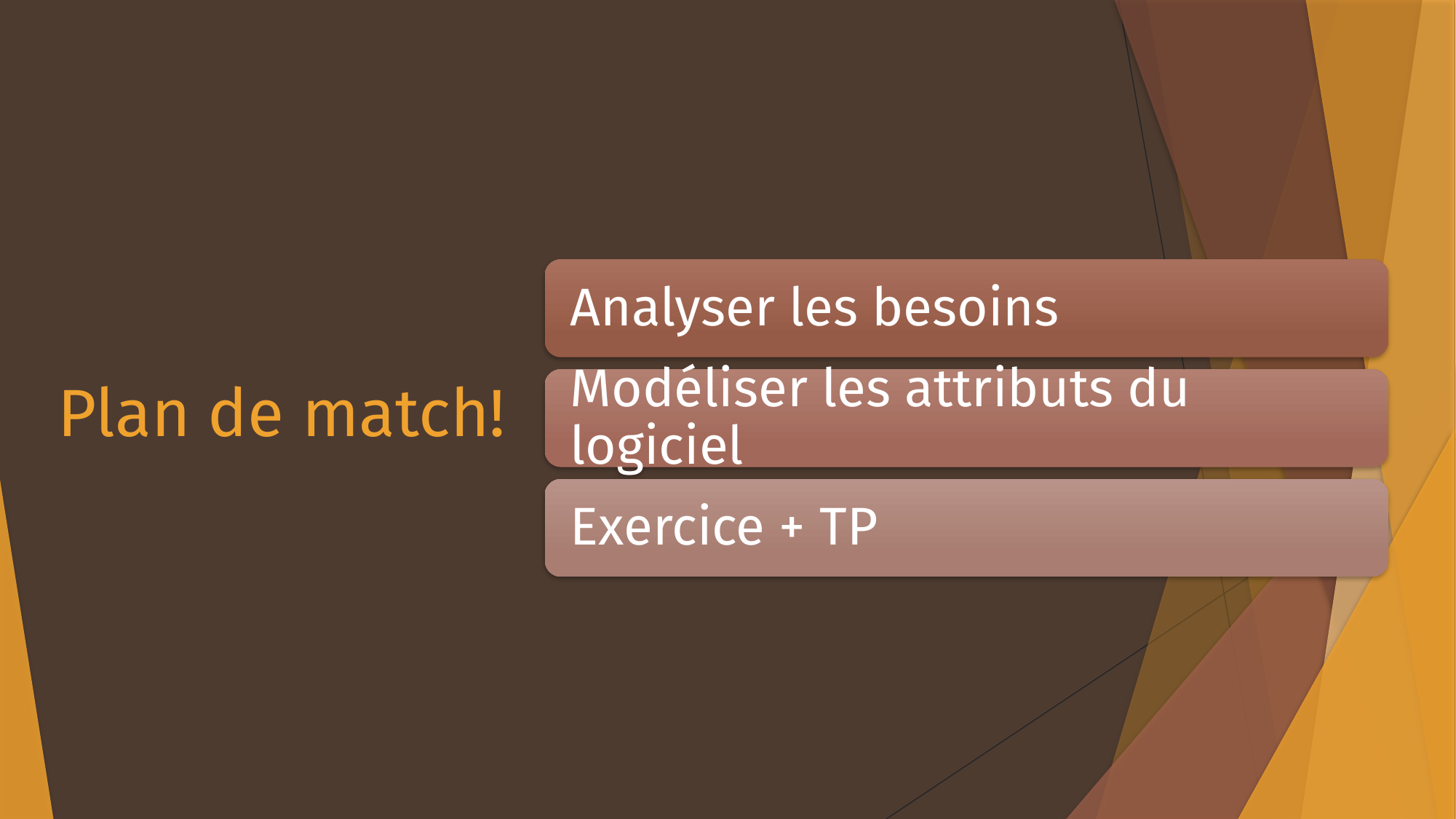

# Plan de match!
Analyser les besoins
Modéliser les attributs du logiciel
Exercice + TP